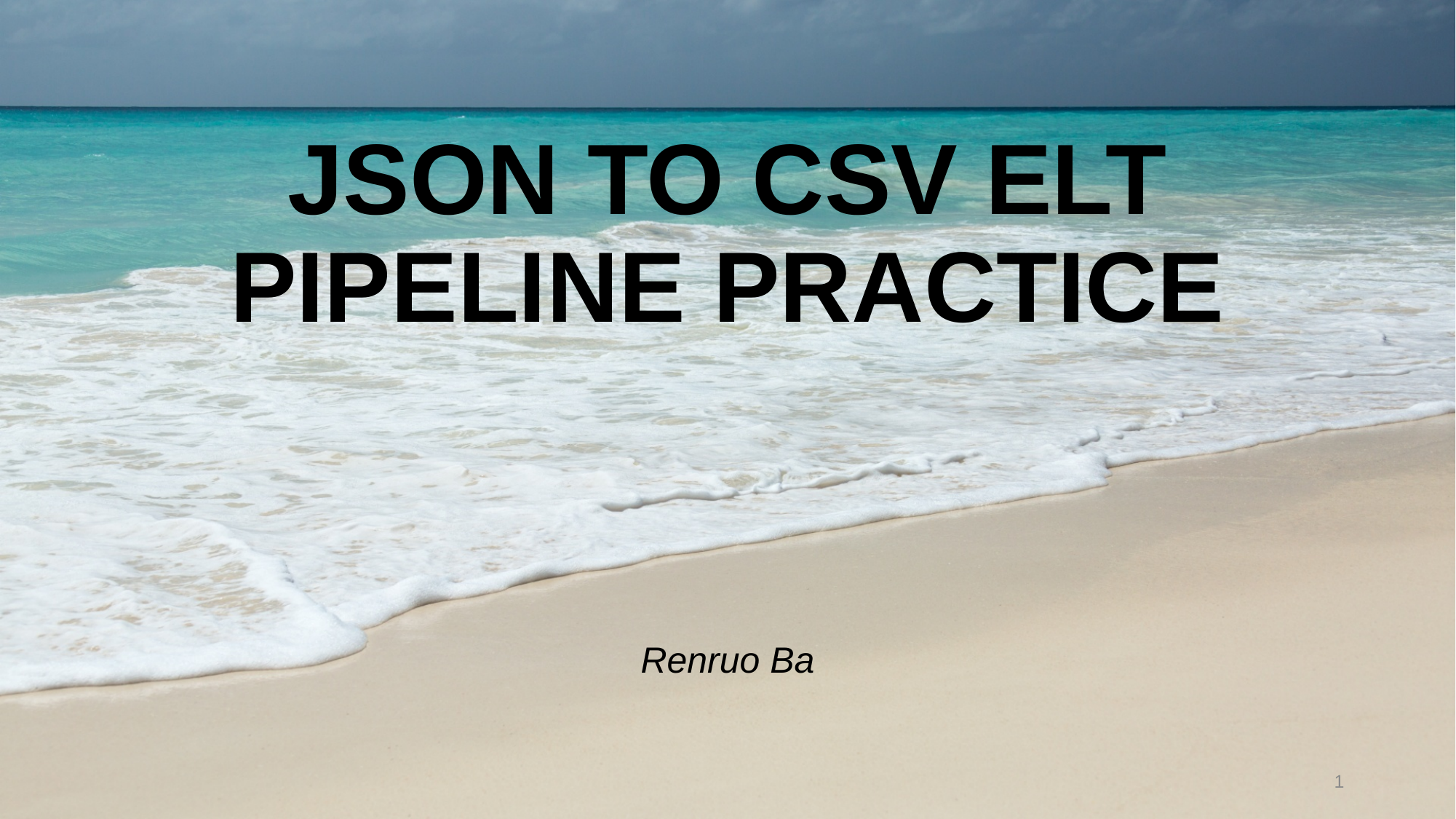

# JSON TO CSV ELT PIPELINE PRACTICE

Renruo Ba
1